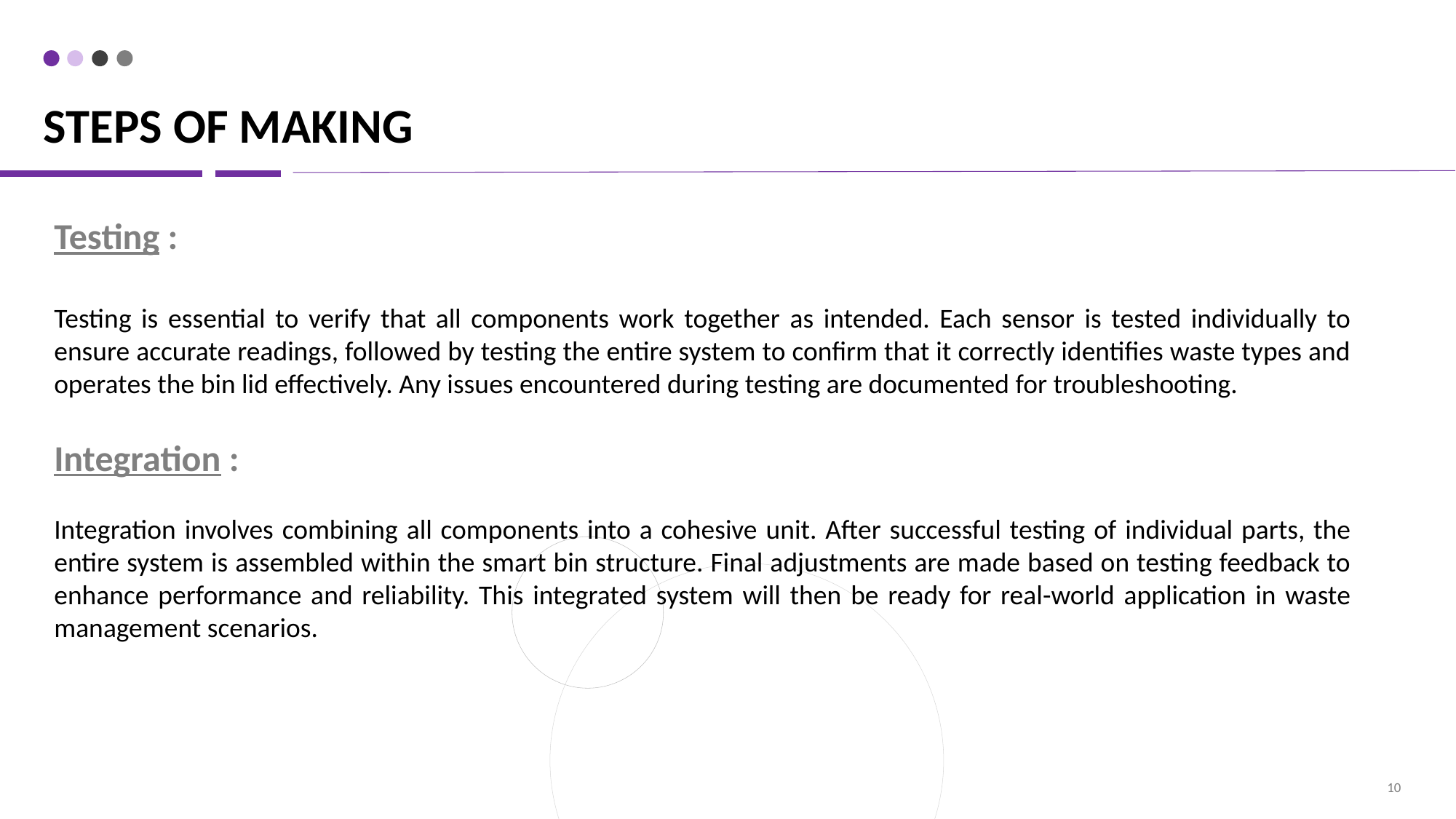

# Steps of making
Testing :

Testing is essential to verify that all components work together as intended. Each sensor is tested individually to ensure accurate readings, followed by testing the entire system to confirm that it correctly identifies waste types and operates the bin lid effectively. Any issues encountered during testing are documented for troubleshooting.

Integration :

Integration involves combining all components into a cohesive unit. After successful testing of individual parts, the entire system is assembled within the smart bin structure. Final adjustments are made based on testing feedback to enhance performance and reliability. This integrated system will then be ready for real-world application in waste management scenarios.
10